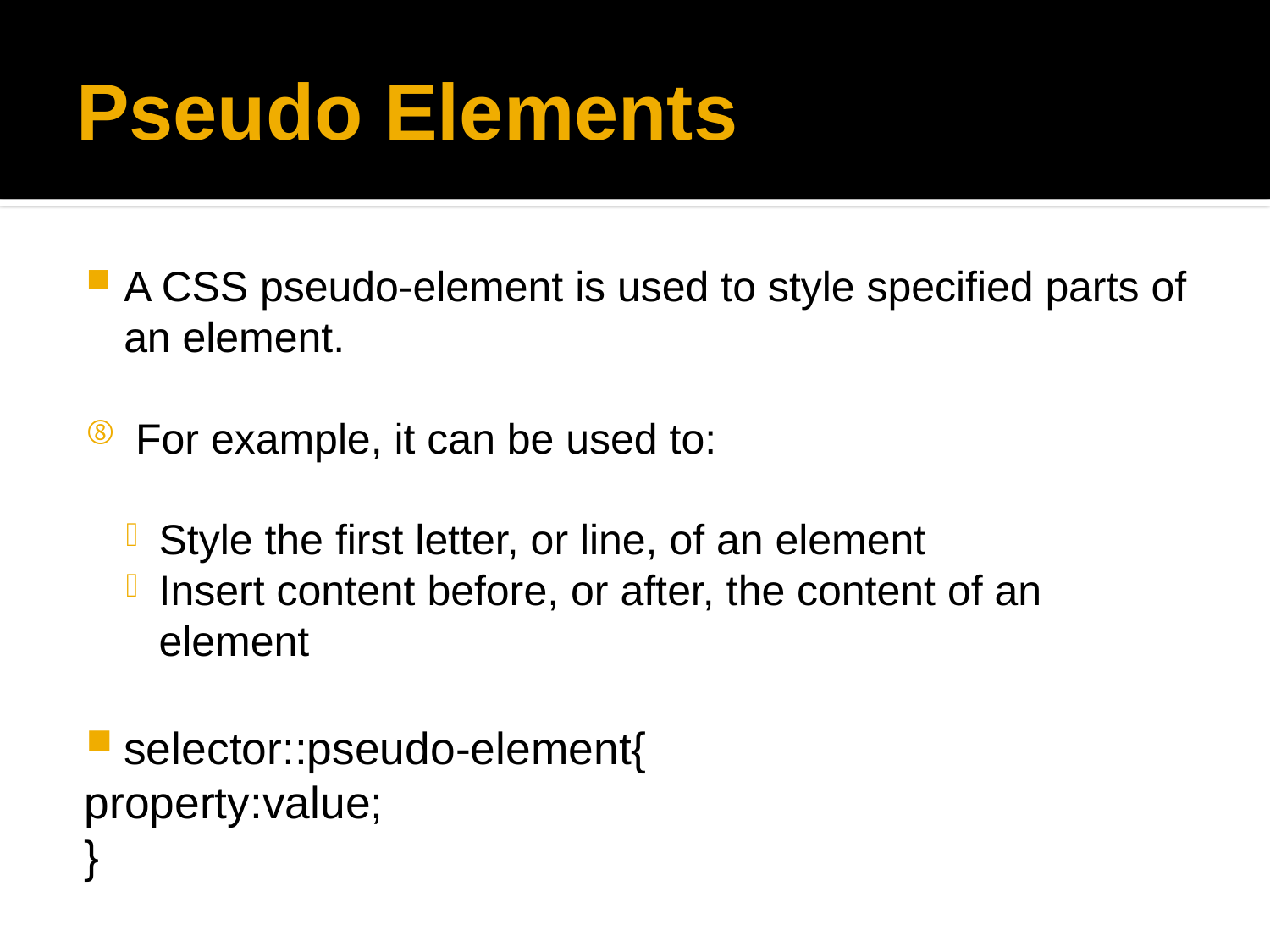

# Pseudo Elements
A CSS pseudo-element is used to style specified parts of an element.

 For example, it can be used to:

Style the first letter, or line, of an element
Insert content before, or after, the content of an element

selector::pseudo-element{
		property:value;
	}